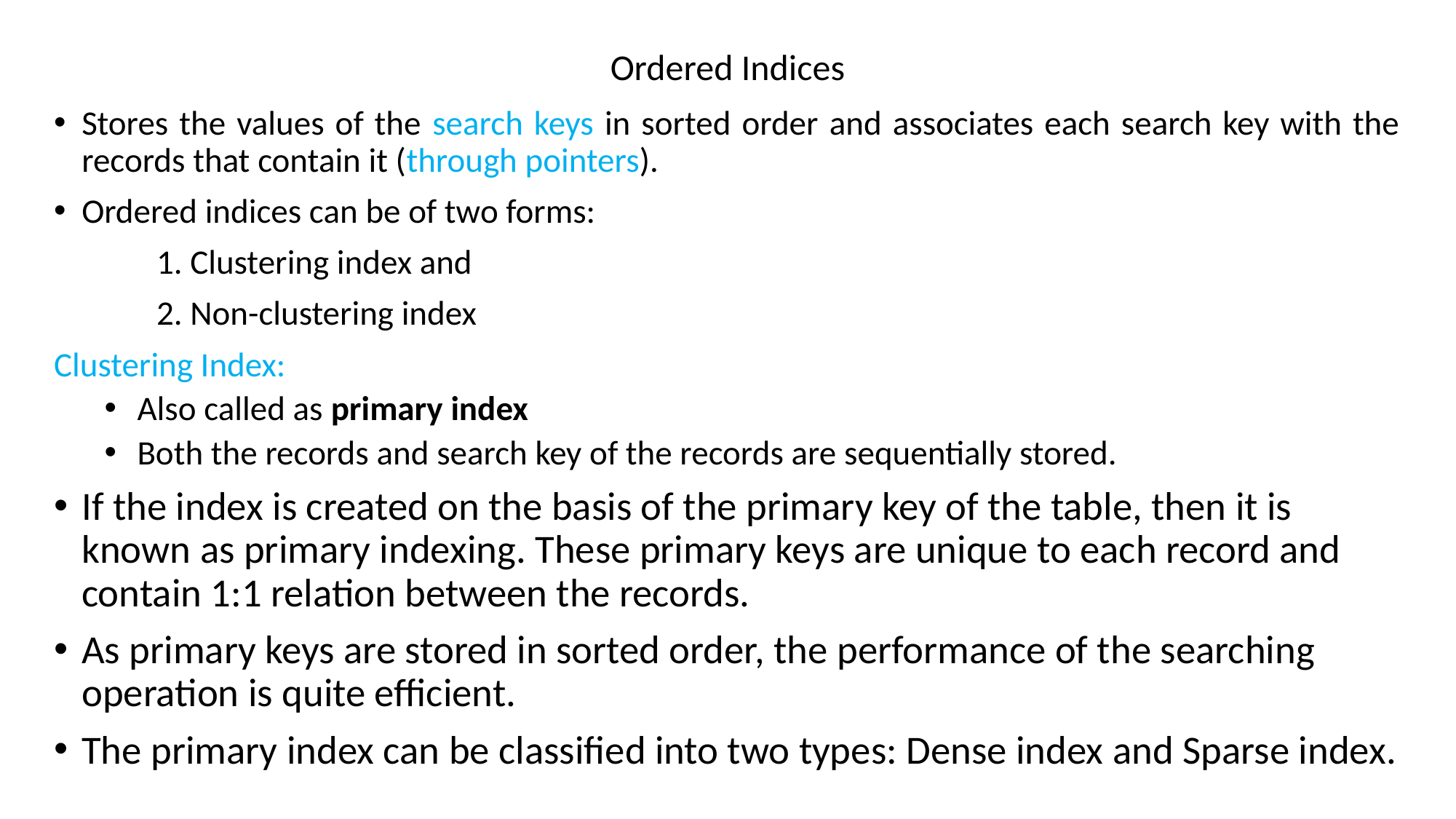

# Ordered Indices
Stores the values of the search keys in sorted order and associates each search key with the records that contain it (through pointers).
Ordered indices can be of two forms:
	1. Clustering index and
	2. Non-clustering index
Clustering Index:
Also called as primary index
Both the records and search key of the records are sequentially stored.
If the index is created on the basis of the primary key of the table, then it is known as primary indexing. These primary keys are unique to each record and contain 1:1 relation between the records.
As primary keys are stored in sorted order, the performance of the searching operation is quite efficient.
The primary index can be classified into two types: Dense index and Sparse index.